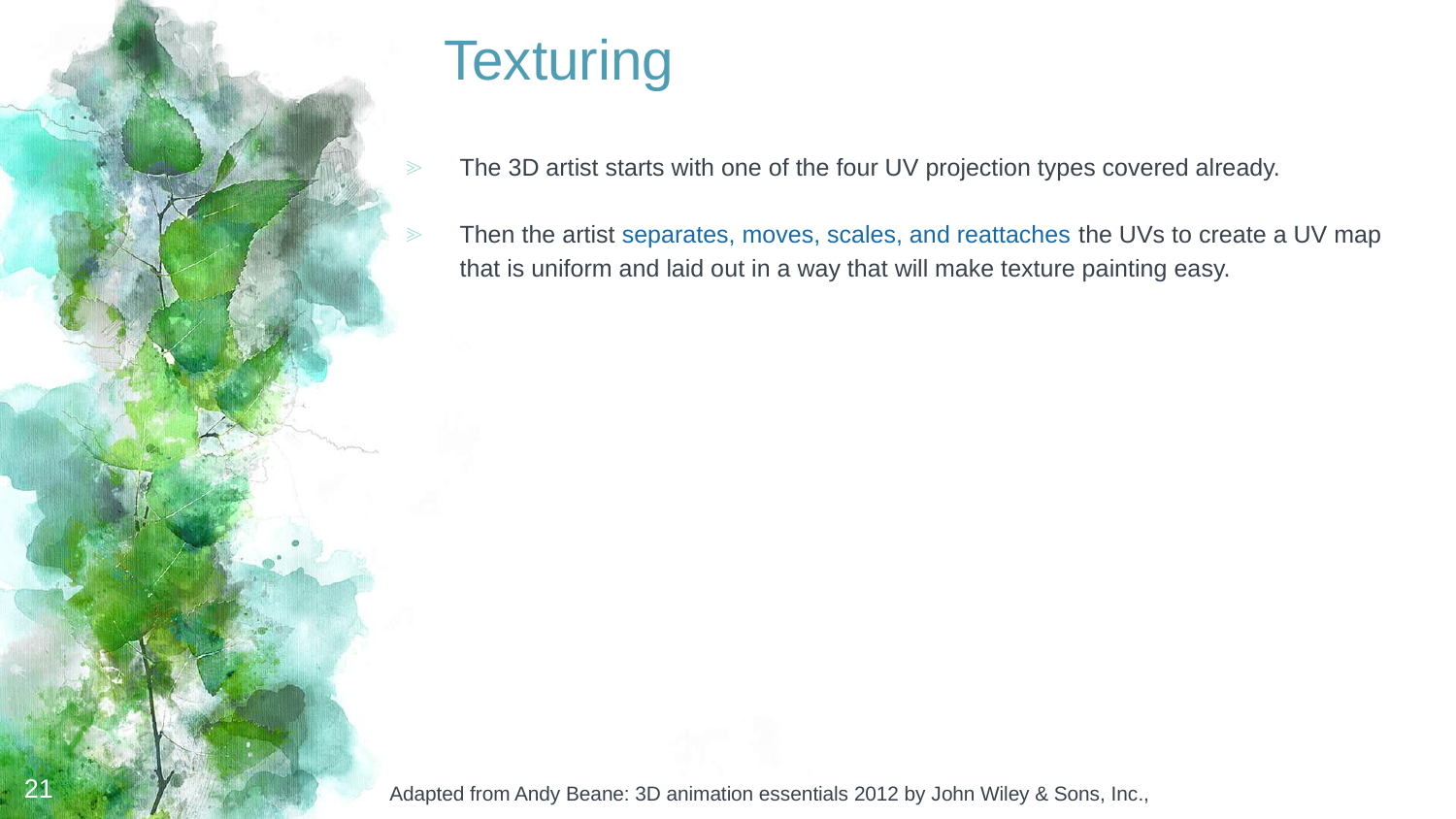

# Texturing
The 3D artist starts with one of the four UV projection types covered already.

Then the artist separates, moves, scales, and reattaches the UVs to create a UV map that is uniform and laid out in a way that will make texture painting easy.
21
Adapted from Andy Beane: 3D animation essentials 2012 by John Wiley & Sons, Inc.,